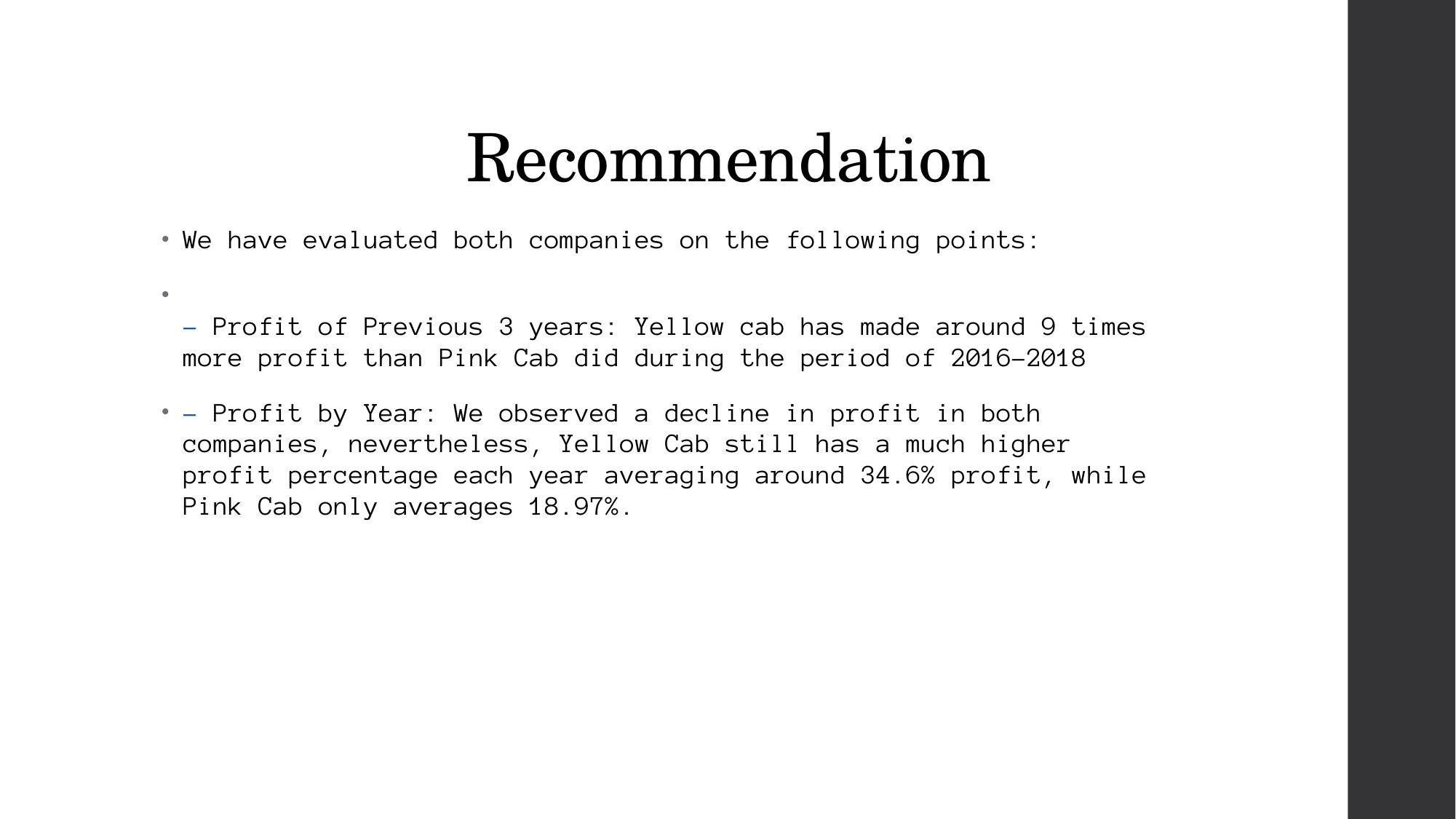

# Recommendation
We have evaluated both companies on the following points:
- Profit of Previous 3 years: Yellow cab has made around 9 times more profit than Pink Cab did during the period of 2016-2018
- Profit by Year: We observed a decline in profit in both companies, nevertheless, Yellow Cab still has a much higher profit percentage each year averaging around 34.6% profit, while Pink Cab only averages 18.97%.